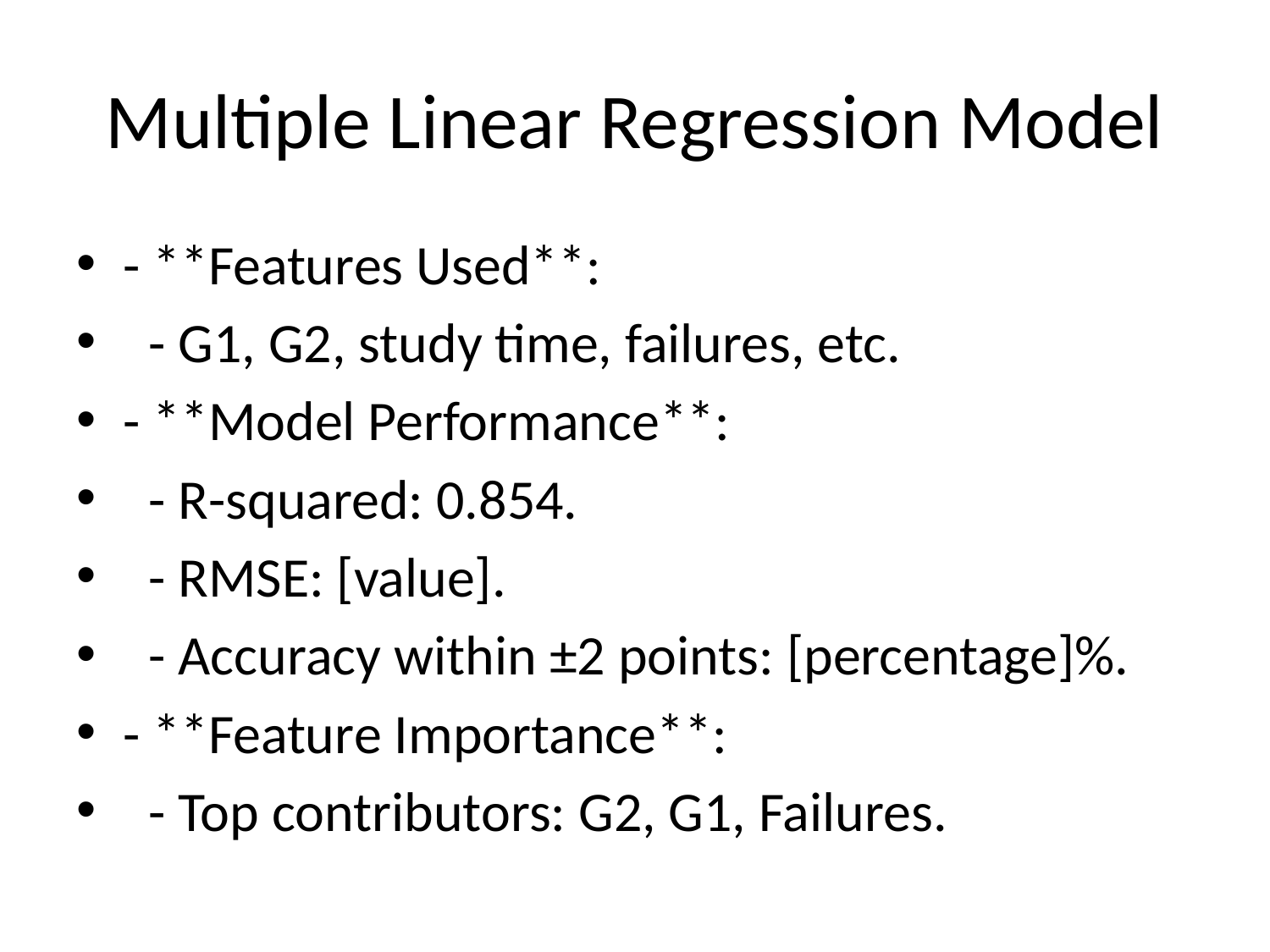

# Multiple Linear Regression Model
- **Features Used**:
  - G1, G2, study time, failures, etc.
- **Model Performance**:
  - R-squared: 0.854.
  - RMSE: [value].
  - Accuracy within ±2 points: [percentage]%.
- **Feature Importance**:
  - Top contributors: G2, G1, Failures.